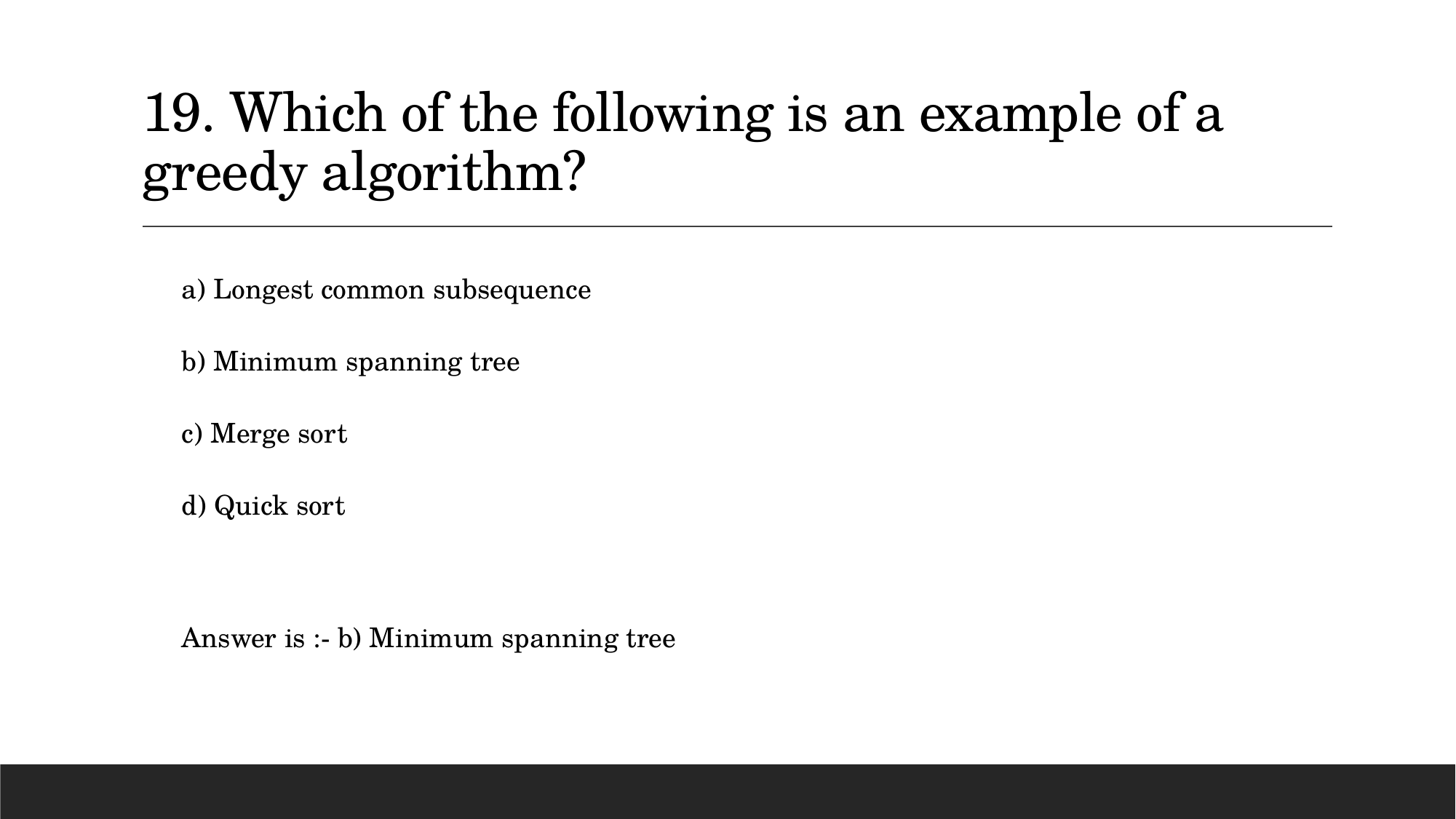

# 19. Which of the following is an example of a greedy algorithm?
a) Longest common subsequence

b) Minimum spanning tree

c) Merge sort

d) Quick sort
Answer is :- b) Minimum spanning tree